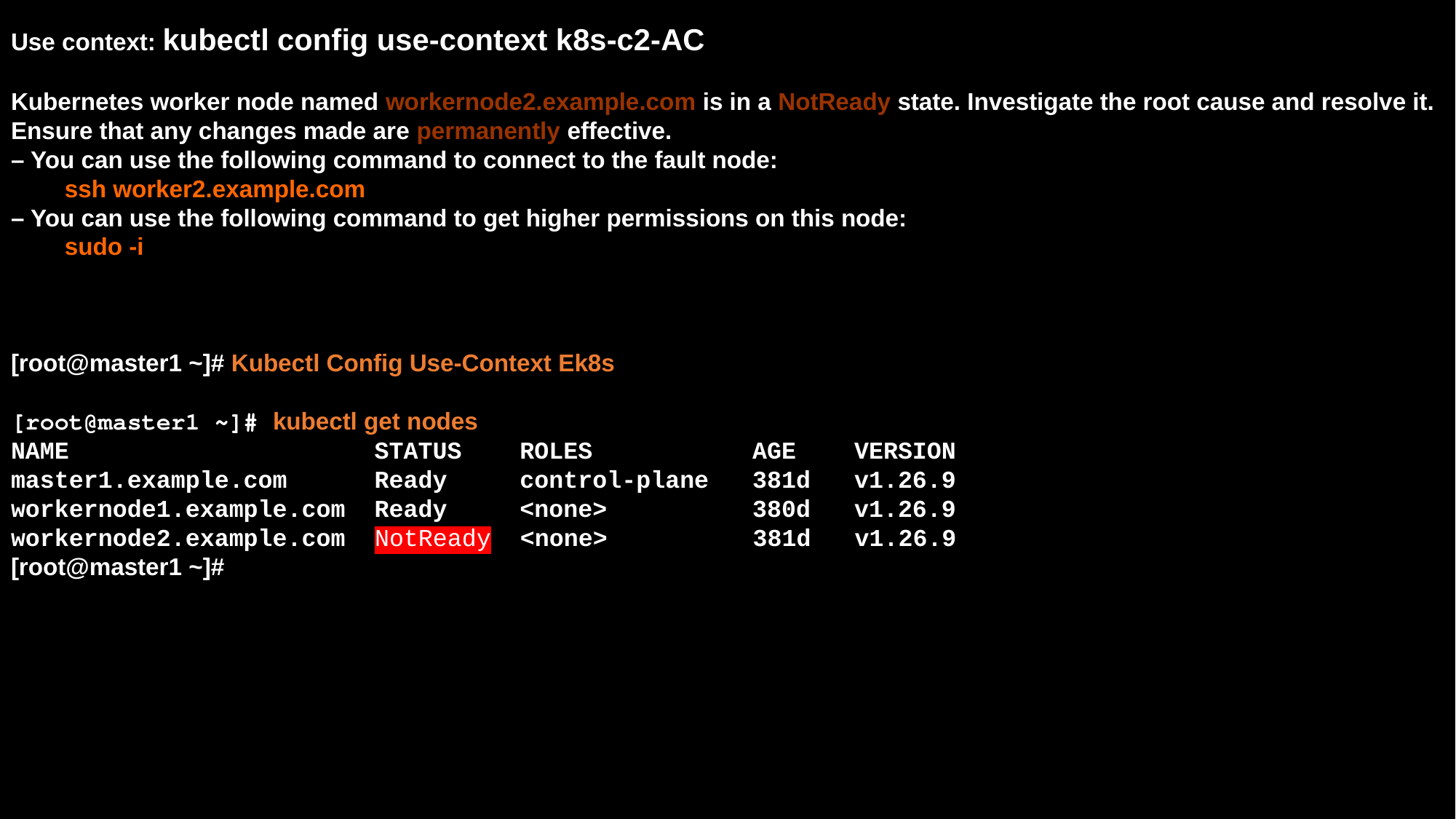

Use context: kubectl config use-context k8s-c2-AC

Kubernetes worker node named workernode2.example.com is in a NotReady state. Investigate the root cause and resolve it.
Ensure that any changes made are permanently effective.
– You can use the following command to connect to the fault node:
        ssh worker2.example.com
– You can use the following command to get higher permissions on this node:
        sudo -i

[root@master1 ~]# Kubectl Config Use-Context Ek8s

[root@master1 ~]# kubectl get nodes
NAME                     STATUS    ROLES           AGE    VERSION
master1.example.com      Ready     control-plane   381d   v1.26.9
workernode1.example.com  Ready     <none>          380d   v1.26.9
workernode2.example.com  NotReady  <none>          381d   v1.26.9
[root@master1 ~]#